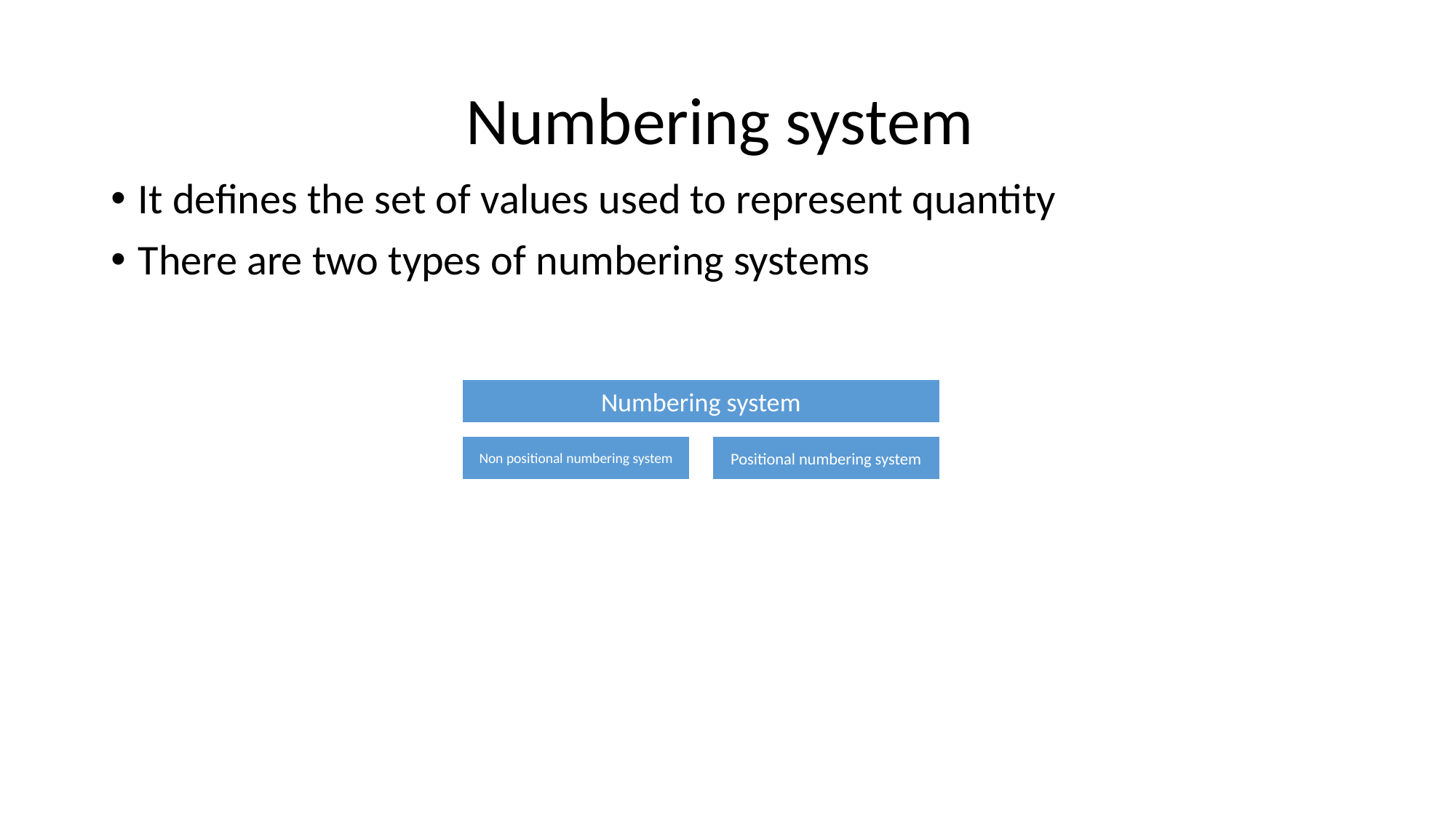

# Numbering system
It defines the set of values used to represent quantity
There are two types of numbering systems

Numbering system
Non positional numbering system
Positional numbering system